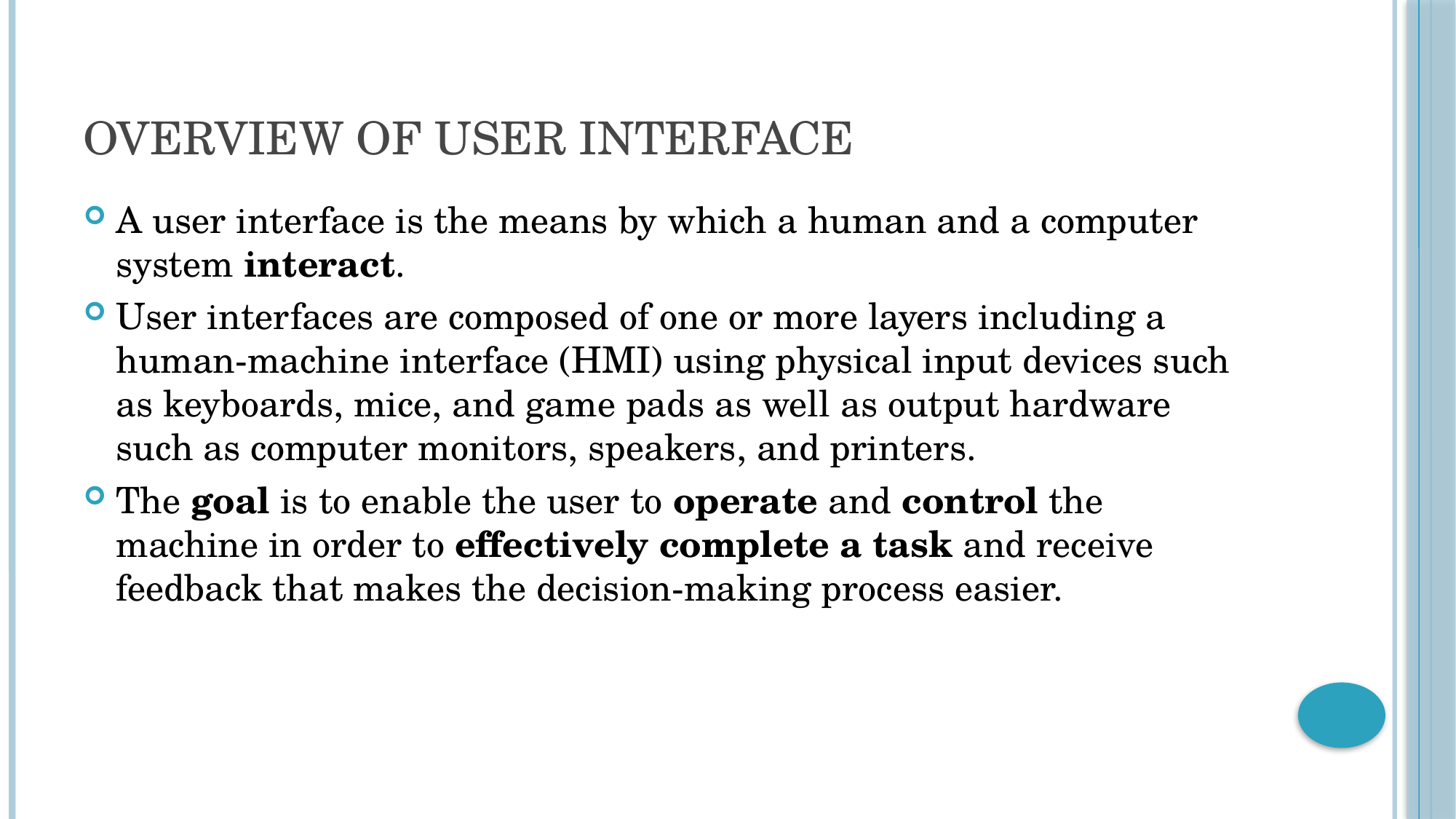

# Overview of User interface
A user interface is the means by which a human and a computer system interact.
User interfaces are composed of one or more layers including a human-machine interface (HMI) using physical input devices such as keyboards, mice, and game pads as well as output hardware such as computer monitors, speakers, and printers.
The goal is to enable the user to operate and control the machine in order to effectively complete a task and receive feedback that makes the decision-making process easier.